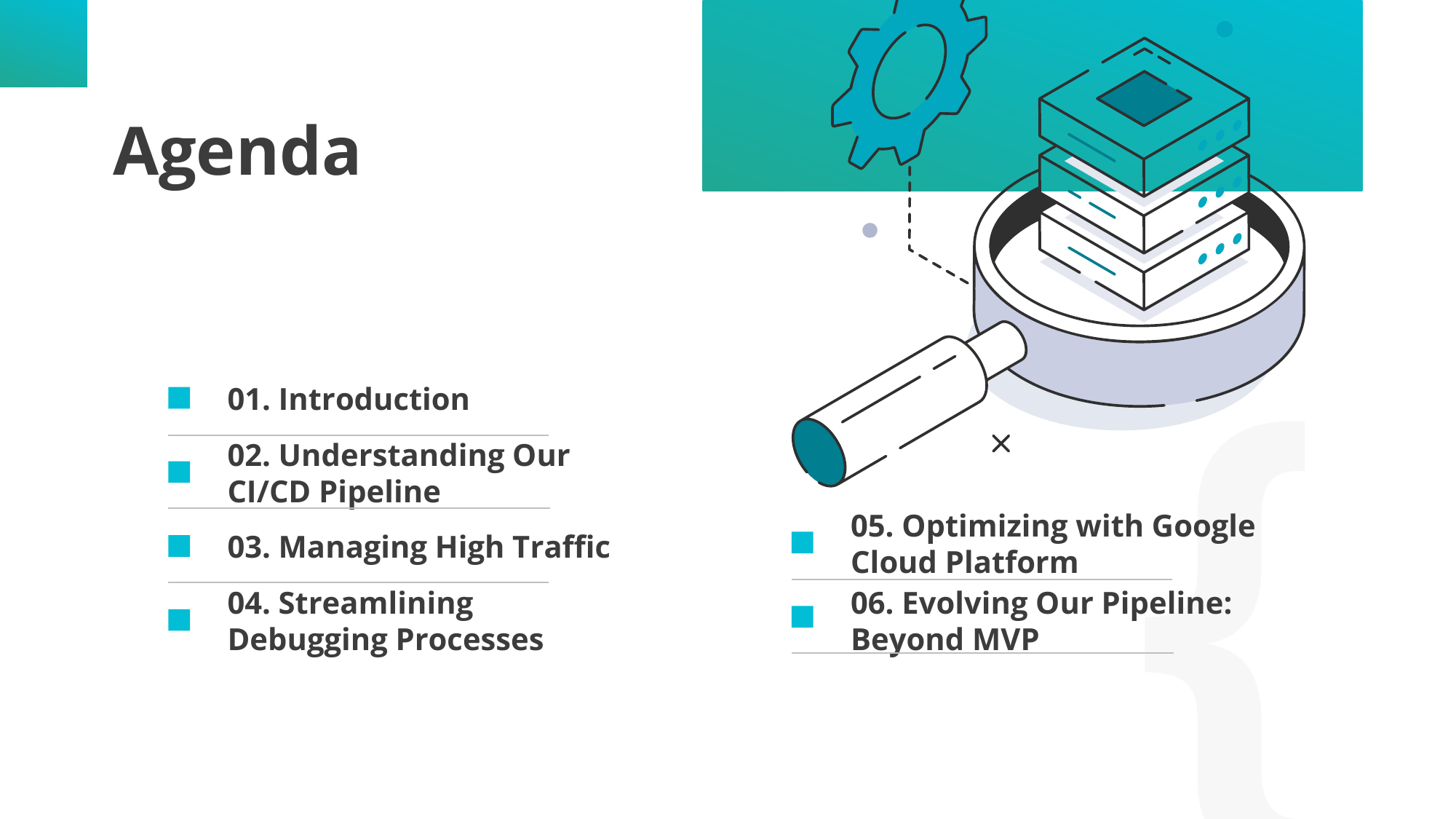

# Agenda
01. Introduction

02. Understanding Our CI/CD Pipeline

05. Optimizing with Google Cloud Platform
03. Managing High Traffic

04. Streamlining Debugging Processes
06. Evolving Our Pipeline: Beyond MVP